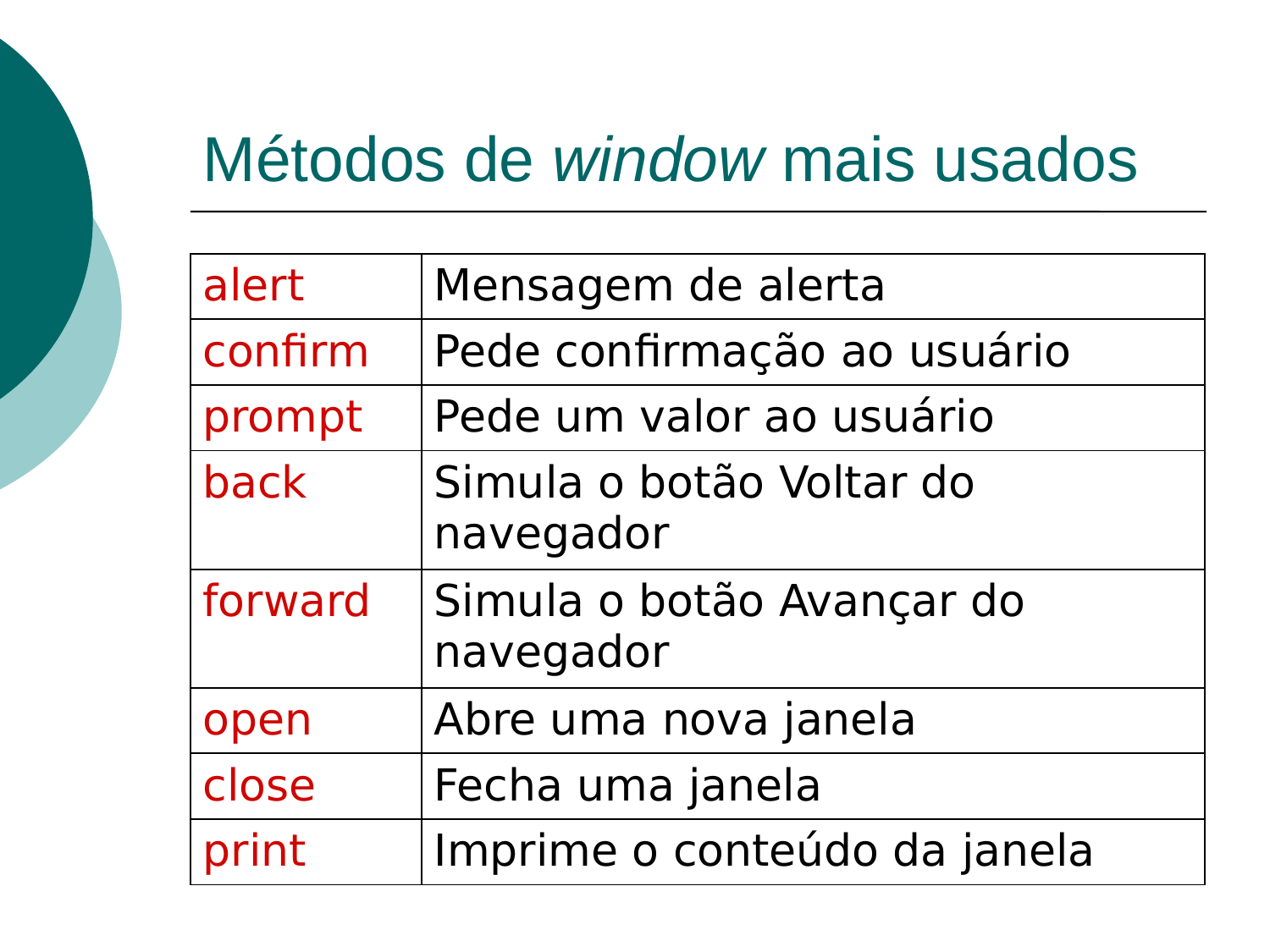

# Métodos de window mais usados
| alert | Mensagem de alerta |
| --- | --- |
| confirm | Pede confirmação ao usuário |
| prompt | Pede um valor ao usuário |
| back | Simula o botão Voltar do navegador |
| forward | Simula o botão Avançar do navegador |
| open | Abre uma nova janela |
| close | Fecha uma janela |
| print | Imprime o conteúdo da janela |